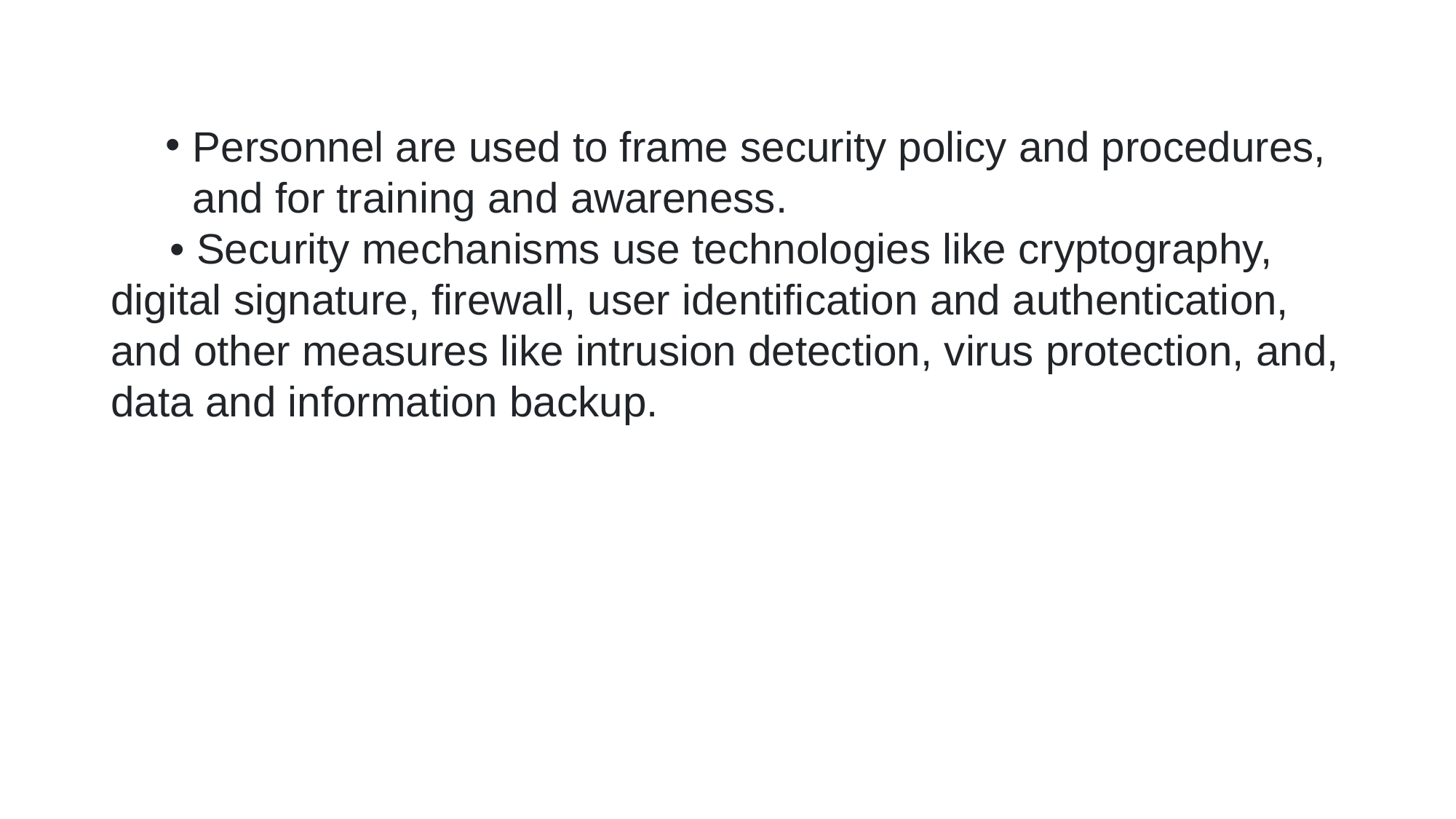

Personnel are used to frame security policy and procedures, and for training and awareness.
     • Security mechanisms use technologies like cryptography, digital signature, firewall, user identification and authentication, and other measures like intrusion detection, virus protection, and, data and information backup.